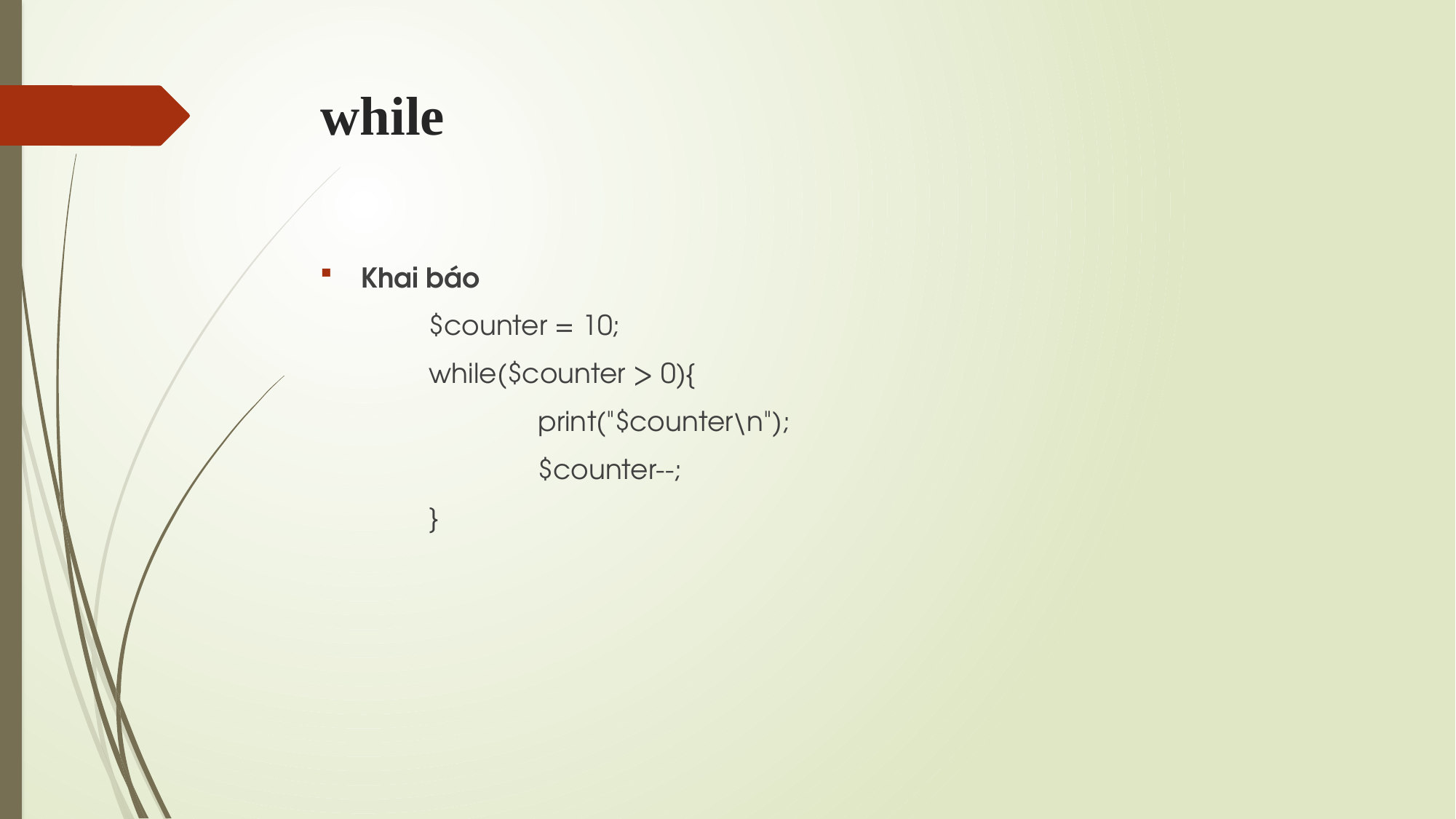

# while
Khai báo
	$counter = 10;
	while($counter > 0){
		print("$counter\n");
		$counter--;
	}